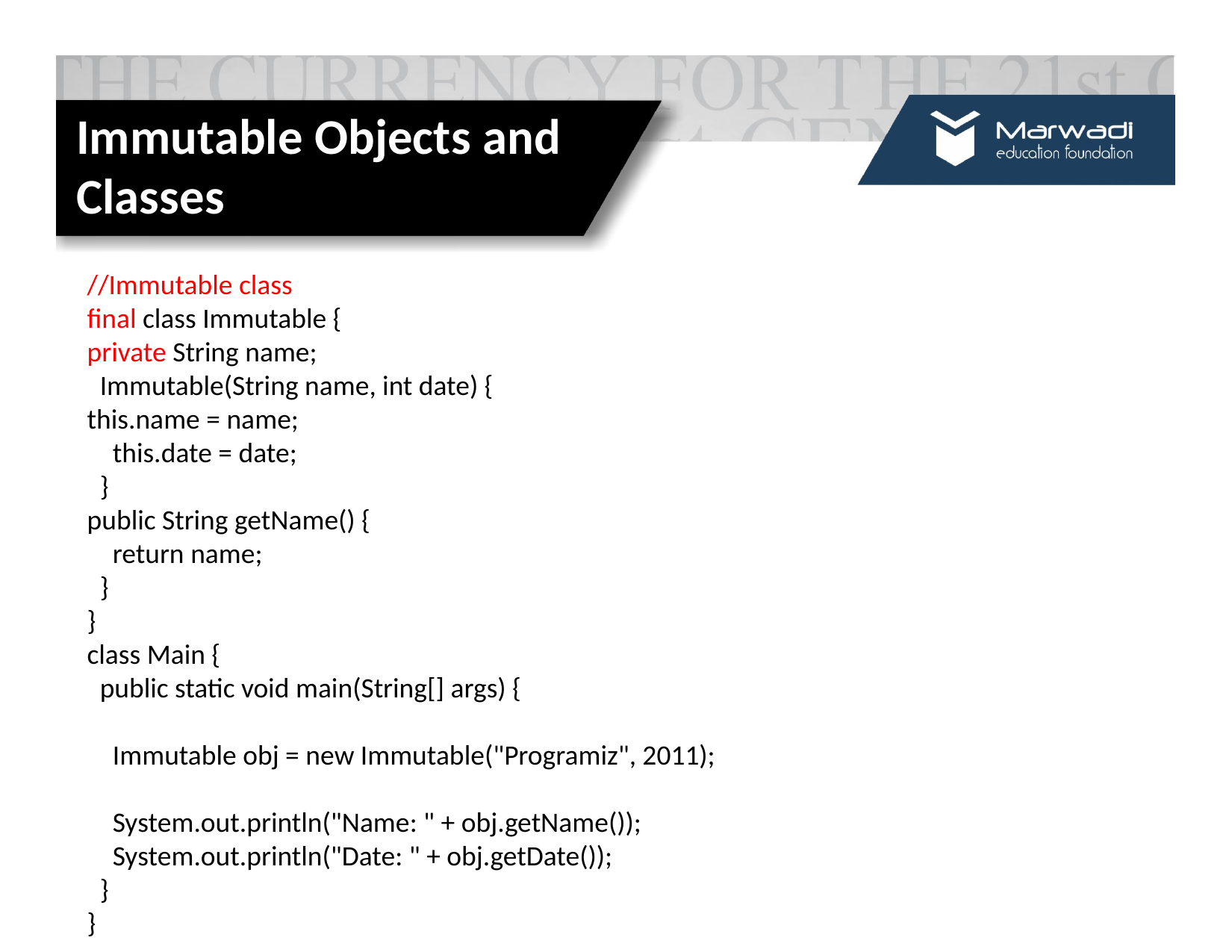

Immutable Objects and Classes
//Immutable class
final class Immutable {
private String name;
  Immutable(String name, int date) {
this.name = name;
    this.date = date;
  }
public String getName() {
    return name;
  }
}
class Main {
  public static void main(String[] args) {

    Immutable obj = new Immutable("Programiz", 2011);

    System.out.println("Name: " + obj.getName());
    System.out.println("Date: " + obj.getDate());
  }
}